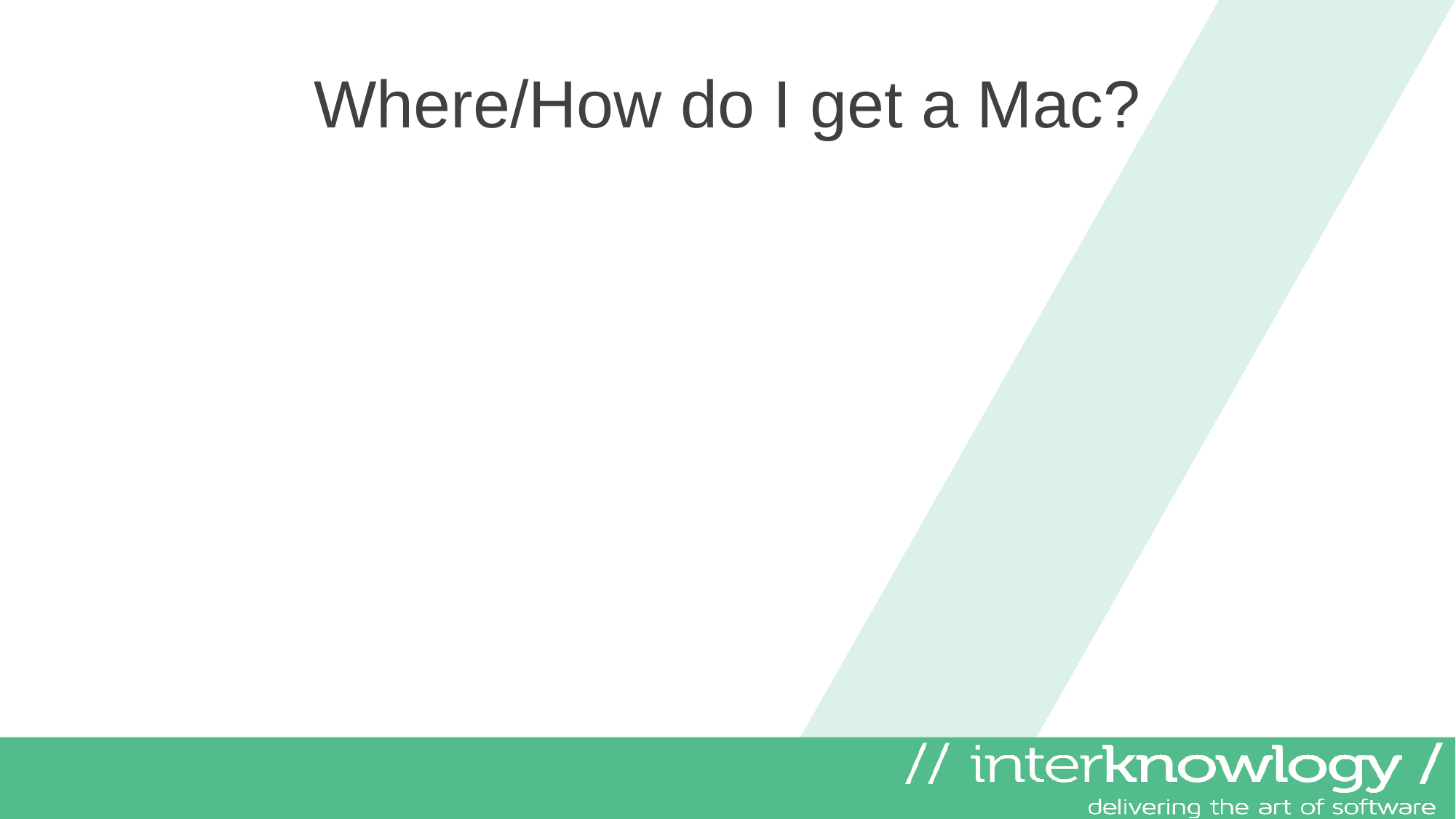

# Where/How do I get a Mac?